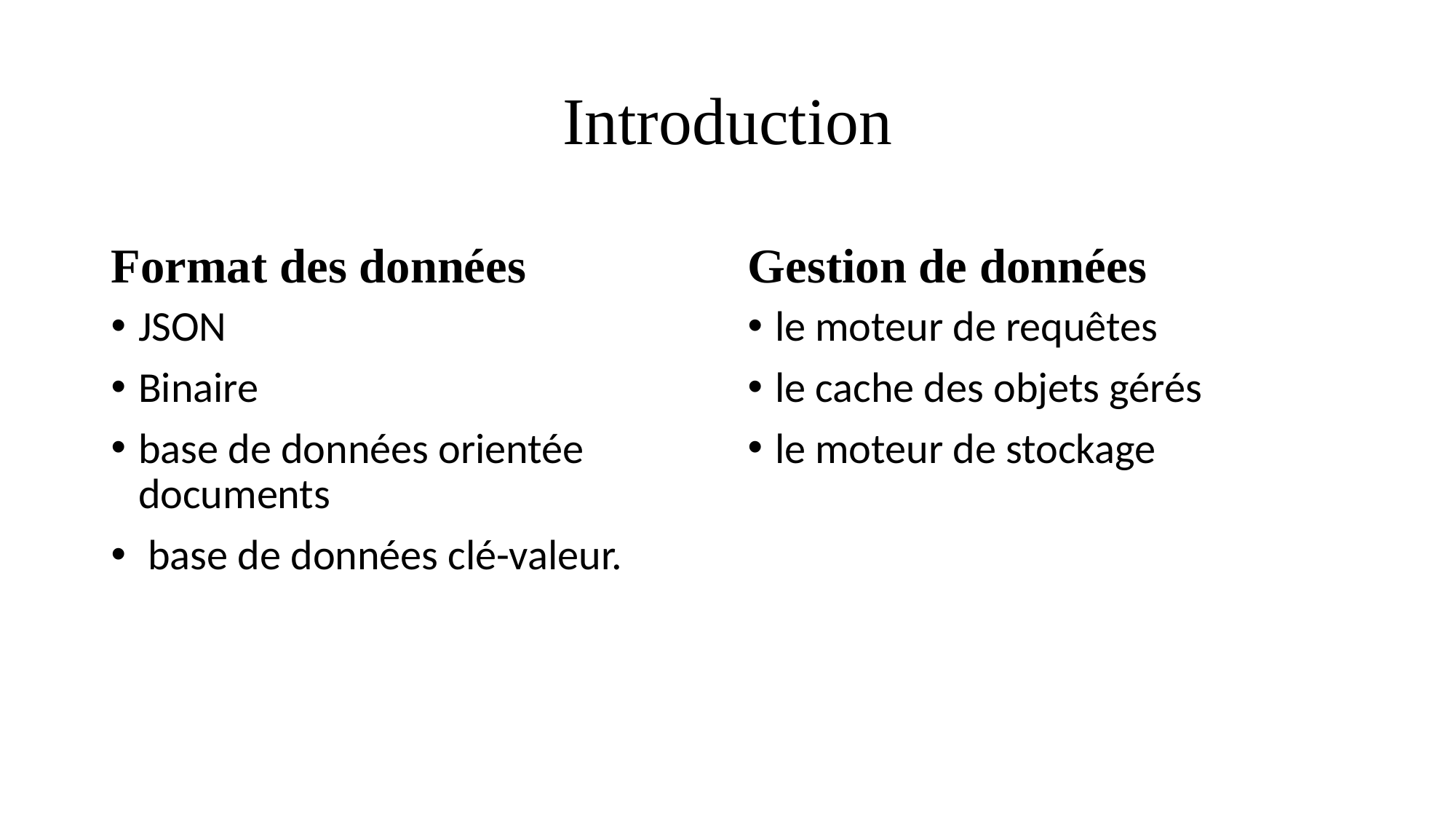

# Introduction
Format des données
Gestion de données
JSON
Binaire
base de données orientée documents
 base de données clé-valeur.
le moteur de requêtes
le cache des objets gérés
le moteur de stockage